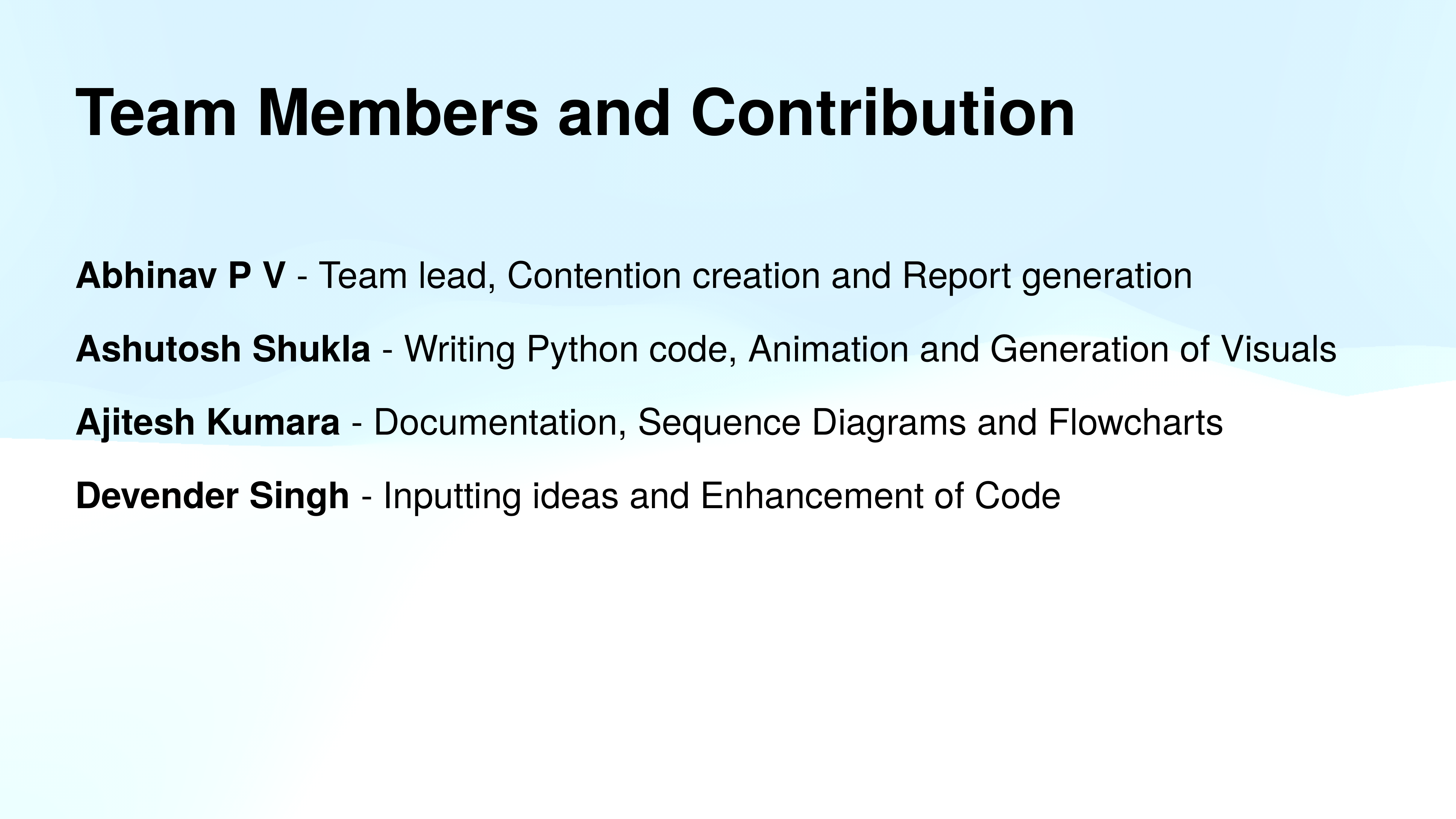

# Team Members and Contribution
Abhinav P V - Team lead, Contention creation and Report generation
Ashutosh Shukla - Writing Python code, Animation and Generation of Visuals
Ajitesh Kumara - Documentation, Sequence Diagrams and Flowcharts
Devender Singh - Inputting ideas and Enhancement of Code